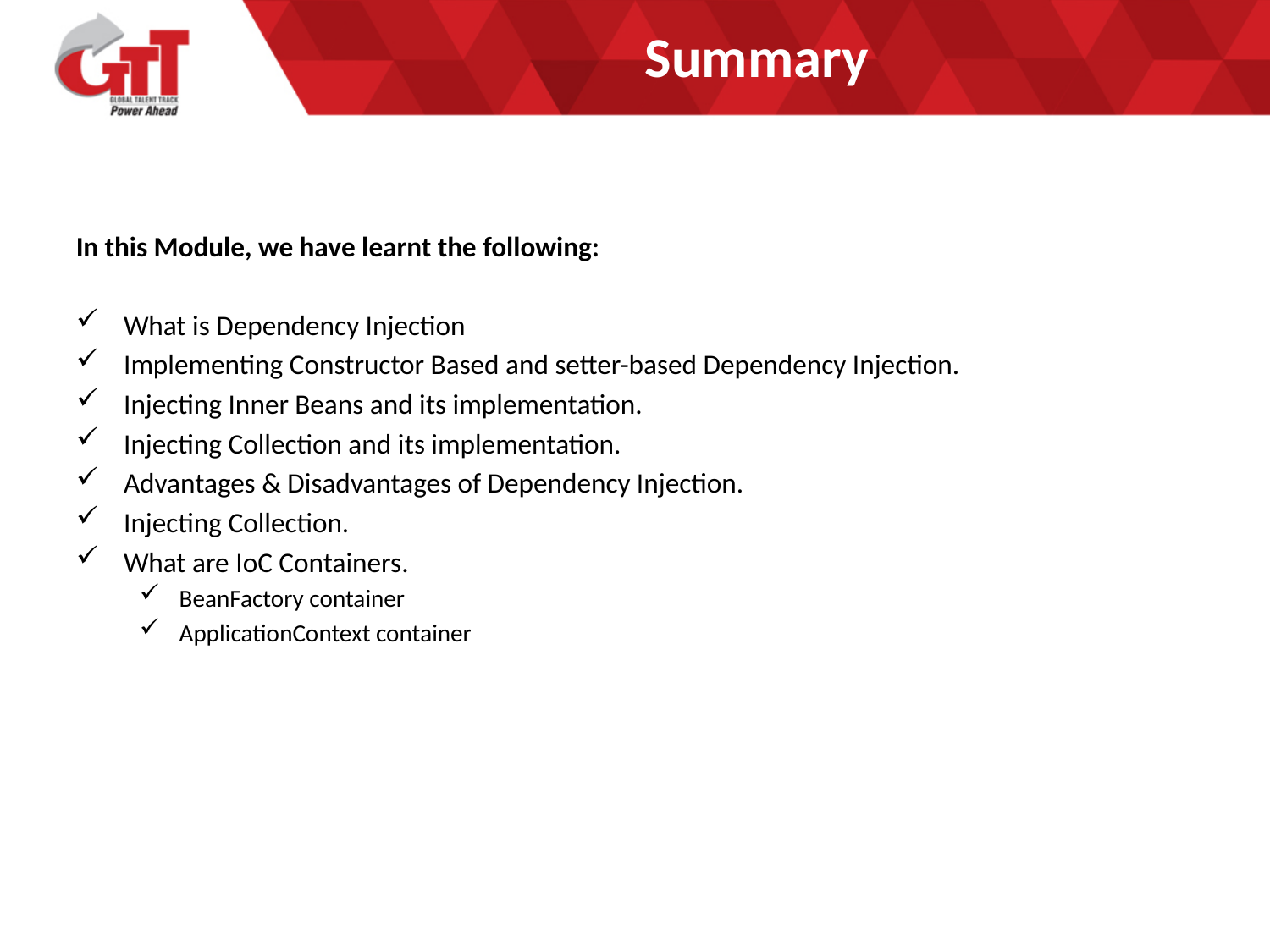

Summary
In this Module, we have learnt the following:

What is Dependency Injection
Implementing Constructor Based and setter-based Dependency Injection.
Injecting Inner Beans and its implementation.
Injecting Collection and its implementation.
Advantages & Disadvantages of Dependency Injection.
Injecting Collection.
What are IoC Containers.
BeanFactory container
ApplicationContext container